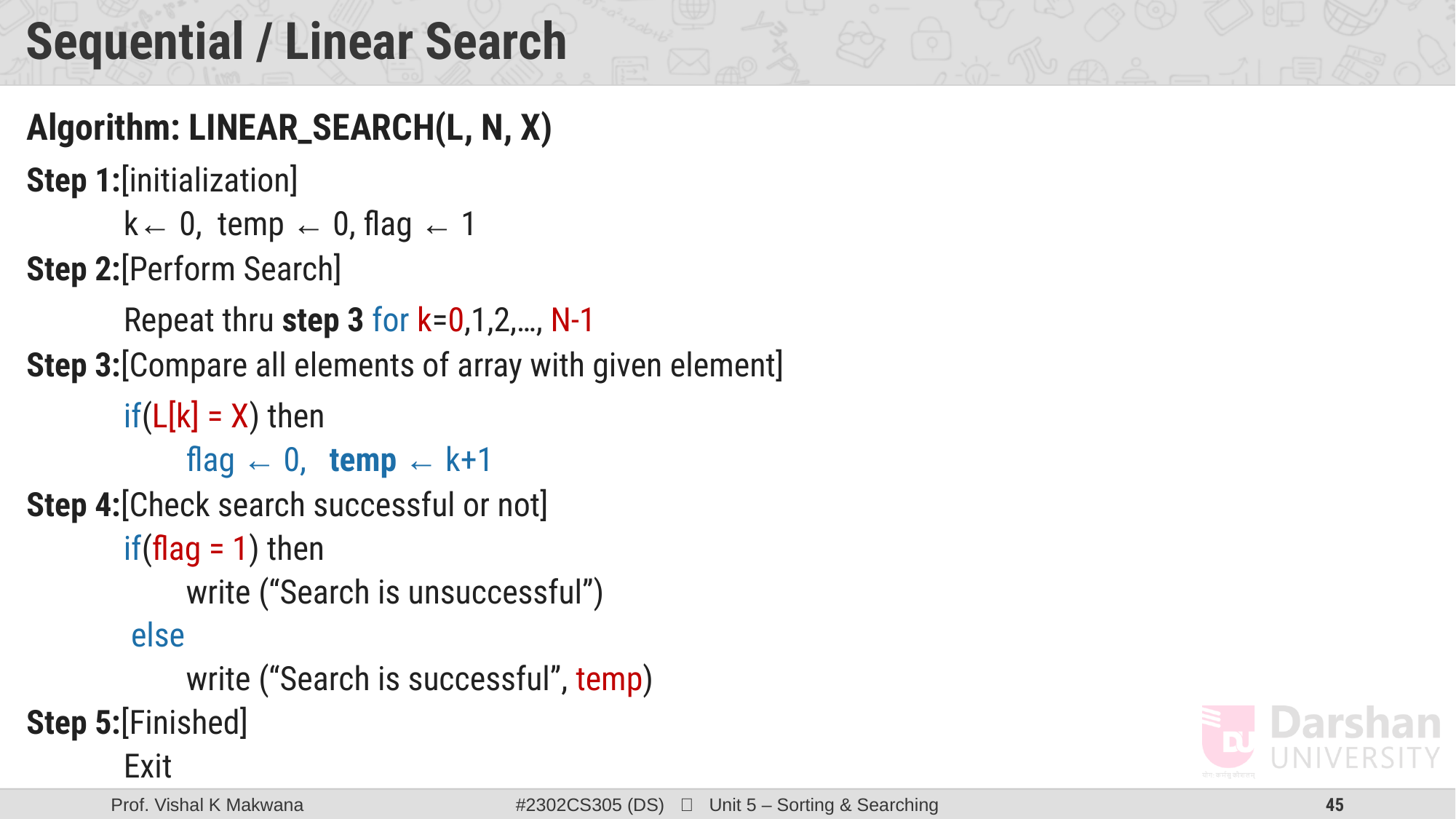

# Sequential / Linear Search
Algorithm: LINEAR_SEARCH(L, N, X)
Step 1:[initialization]
k← 0,  temp ← 0, flag ← 1
Step 2:[Perform Search]
Repeat thru step 3 for k=0,1,2,…, N-1
Step 3:[Compare all elements of array with given element]
if(L[k] = X) then
flag ← 0,   temp ← k+1
Step 4:[Check search successful or not]
if(flag = 1) then
write (“Search is unsuccessful”)
else
write (“Search is successful”, temp)
Step 5:[Finished]
Exit